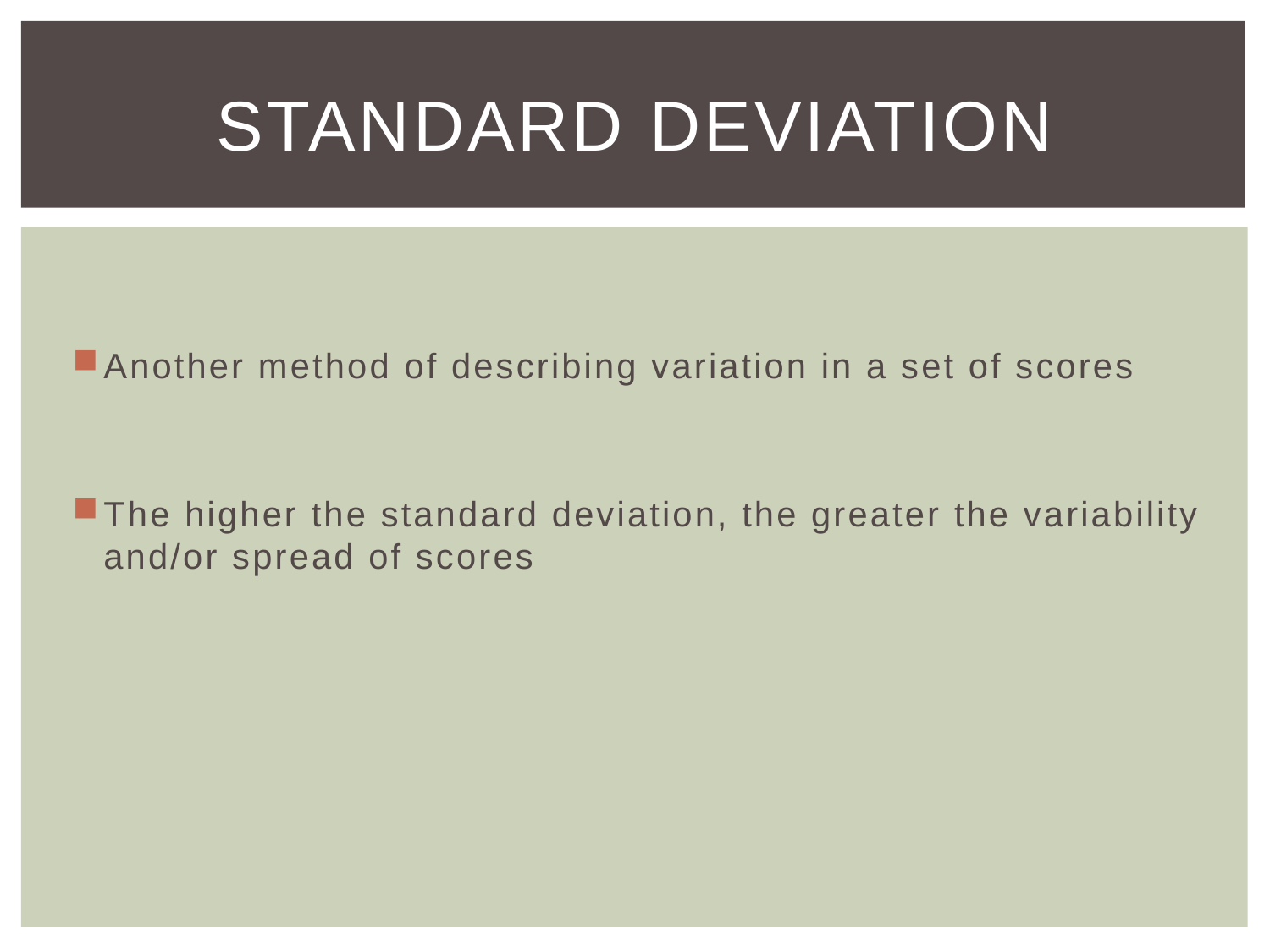

# Standard Deviation

Another method of describing variation in a set of scores

The higher the standard deviation, the greater the variability and/or spread of scores